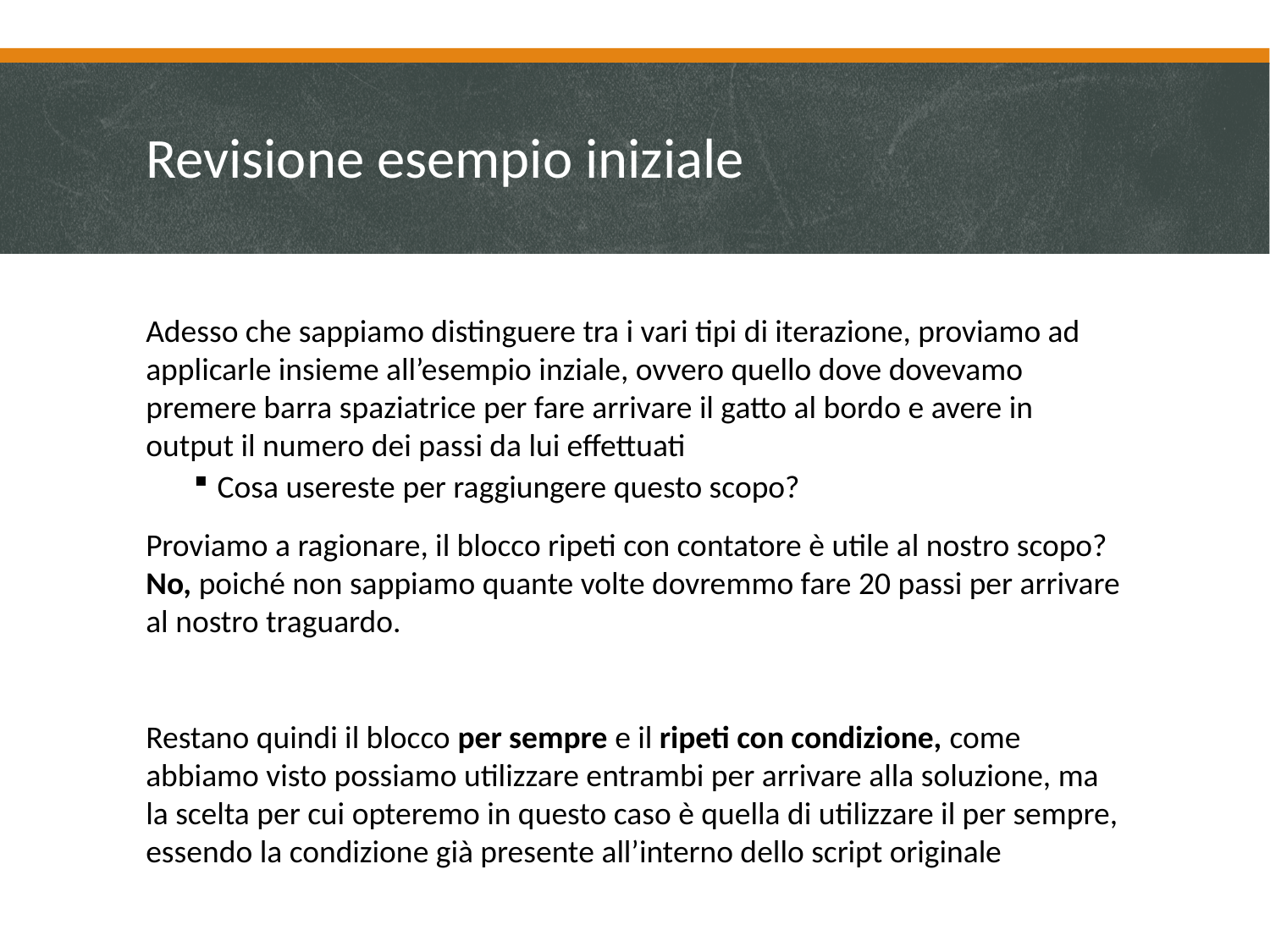

Revisione esempio iniziale
Adesso che sappiamo distinguere tra i vari tipi di iterazione, proviamo ad applicarle insieme all’esempio inziale, ovvero quello dove dovevamo premere barra spaziatrice per fare arrivare il gatto al bordo e avere in output il numero dei passi da lui effettuati
Cosa usereste per raggiungere questo scopo?
Proviamo a ragionare, il blocco ripeti con contatore è utile al nostro scopo? No, poiché non sappiamo quante volte dovremmo fare 20 passi per arrivare al nostro traguardo.

Restano quindi il blocco per sempre e il ripeti con condizione, come abbiamo visto possiamo utilizzare entrambi per arrivare alla soluzione, ma la scelta per cui opteremo in questo caso è quella di utilizzare il per sempre, essendo la condizione già presente all’interno dello script originale